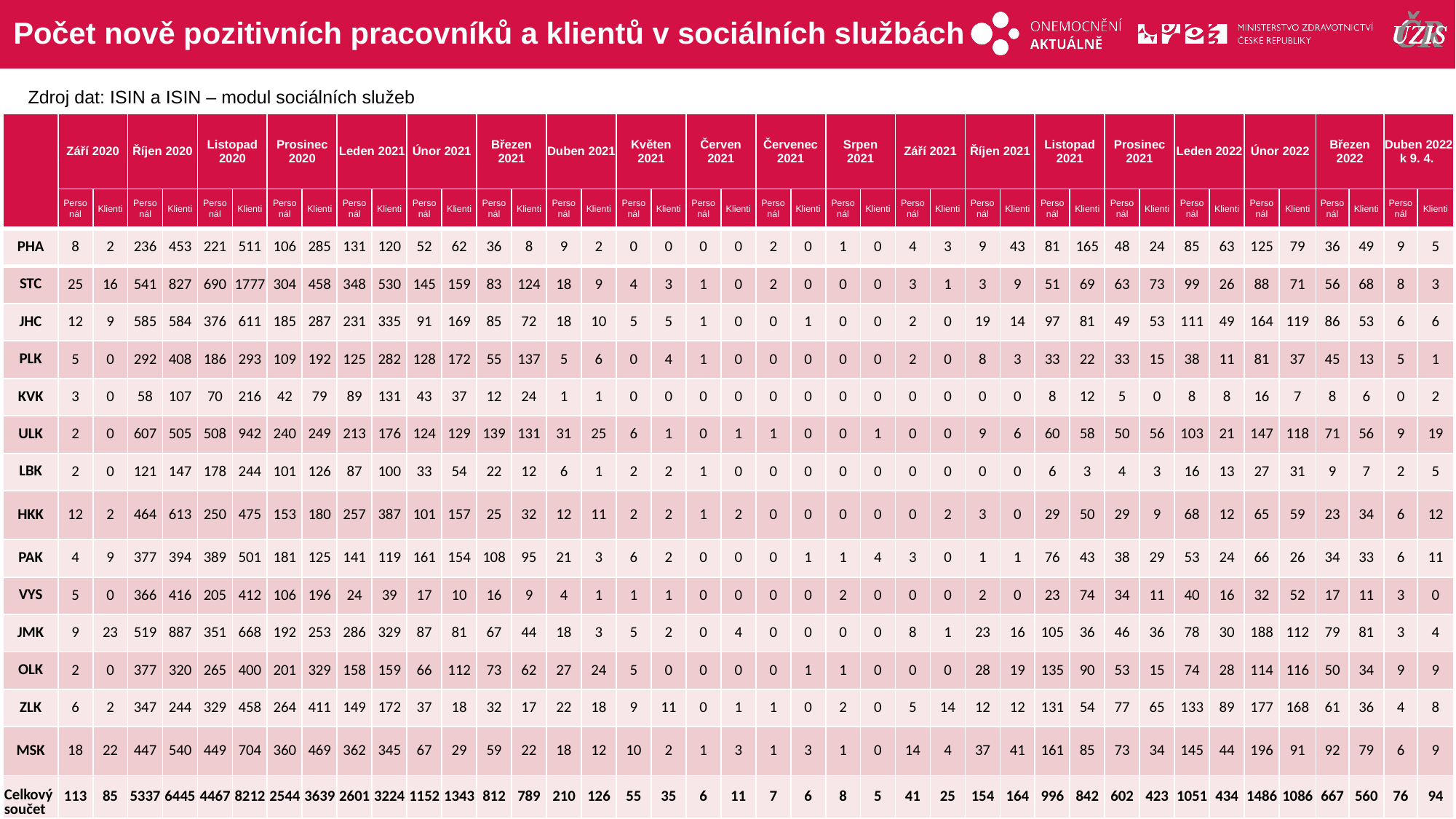

# Počet nově pozitivních pracovníků a klientů v sociálních službách
Zdroj dat: ISIN a ISIN – modul sociálních služeb
|  | Září 2020 |  | Říjen 2020 |  | Listopad 2020 |  | Prosinec 2020 |  | Leden 2021 |  | Únor 2021 |  | Březen 2021 |  | Duben 2021 |  | Květen 2021 |  | Červen 2021 |  | Červenec 2021 |  | Srpen 2021 |  | Září 2021 |  | Říjen 2021 |  | Listopad 2021 |  | Prosinec 2021 |  | Leden 2022 |  | Únor 2022 |  | Březen 2022 |  | Duben 2022 k 9. 4. |  |
| --- | --- | --- | --- | --- | --- | --- | --- | --- | --- | --- | --- | --- | --- | --- | --- | --- | --- | --- | --- | --- | --- | --- | --- | --- | --- | --- | --- | --- | --- | --- | --- | --- | --- | --- | --- | --- | --- | --- | --- | --- |
|  | Personál | Klienti | Personál | Klienti | Personál | Klienti | Personál | Klienti | Personál | Klienti | Personál | Klienti | Personál | Klienti | Personál | Klienti | Personál | Klienti | Personál | Klienti | Personál | Klienti | Personál | Klienti | Personál | Klienti | Personál | Klienti | Personál | Klienti | Personál | Klienti | Personál | Klienti | Personál | Klienti | Personál | Klienti | Personál | Klienti |
| PHA | 8 | 2 | 236 | 453 | 221 | 511 | 106 | 285 | 131 | 120 | 52 | 62 | 36 | 8 | 9 | 2 | 0 | 0 | 0 | 0 | 2 | 0 | 1 | 0 | 4 | 3 | 9 | 43 | 81 | 165 | 48 | 24 | 85 | 63 | 125 | 79 | 36 | 49 | 9 | 5 |
| STC | 25 | 16 | 541 | 827 | 690 | 1777 | 304 | 458 | 348 | 530 | 145 | 159 | 83 | 124 | 18 | 9 | 4 | 3 | 1 | 0 | 2 | 0 | 0 | 0 | 3 | 1 | 3 | 9 | 51 | 69 | 63 | 73 | 99 | 26 | 88 | 71 | 56 | 68 | 8 | 3 |
| JHC | 12 | 9 | 585 | 584 | 376 | 611 | 185 | 287 | 231 | 335 | 91 | 169 | 85 | 72 | 18 | 10 | 5 | 5 | 1 | 0 | 0 | 1 | 0 | 0 | 2 | 0 | 19 | 14 | 97 | 81 | 49 | 53 | 111 | 49 | 164 | 119 | 86 | 53 | 6 | 6 |
| PLK | 5 | 0 | 292 | 408 | 186 | 293 | 109 | 192 | 125 | 282 | 128 | 172 | 55 | 137 | 5 | 6 | 0 | 4 | 1 | 0 | 0 | 0 | 0 | 0 | 2 | 0 | 8 | 3 | 33 | 22 | 33 | 15 | 38 | 11 | 81 | 37 | 45 | 13 | 5 | 1 |
| KVK | 3 | 0 | 58 | 107 | 70 | 216 | 42 | 79 | 89 | 131 | 43 | 37 | 12 | 24 | 1 | 1 | 0 | 0 | 0 | 0 | 0 | 0 | 0 | 0 | 0 | 0 | 0 | 0 | 8 | 12 | 5 | 0 | 8 | 8 | 16 | 7 | 8 | 6 | 0 | 2 |
| ULK | 2 | 0 | 607 | 505 | 508 | 942 | 240 | 249 | 213 | 176 | 124 | 129 | 139 | 131 | 31 | 25 | 6 | 1 | 0 | 1 | 1 | 0 | 0 | 1 | 0 | 0 | 9 | 6 | 60 | 58 | 50 | 56 | 103 | 21 | 147 | 118 | 71 | 56 | 9 | 19 |
| LBK | 2 | 0 | 121 | 147 | 178 | 244 | 101 | 126 | 87 | 100 | 33 | 54 | 22 | 12 | 6 | 1 | 2 | 2 | 1 | 0 | 0 | 0 | 0 | 0 | 0 | 0 | 0 | 0 | 6 | 3 | 4 | 3 | 16 | 13 | 27 | 31 | 9 | 7 | 2 | 5 |
| HKK | 12 | 2 | 464 | 613 | 250 | 475 | 153 | 180 | 257 | 387 | 101 | 157 | 25 | 32 | 12 | 11 | 2 | 2 | 1 | 2 | 0 | 0 | 0 | 0 | 0 | 2 | 3 | 0 | 29 | 50 | 29 | 9 | 68 | 12 | 65 | 59 | 23 | 34 | 6 | 12 |
| PAK | 4 | 9 | 377 | 394 | 389 | 501 | 181 | 125 | 141 | 119 | 161 | 154 | 108 | 95 | 21 | 3 | 6 | 2 | 0 | 0 | 0 | 1 | 1 | 4 | 3 | 0 | 1 | 1 | 76 | 43 | 38 | 29 | 53 | 24 | 66 | 26 | 34 | 33 | 6 | 11 |
| VYS | 5 | 0 | 366 | 416 | 205 | 412 | 106 | 196 | 24 | 39 | 17 | 10 | 16 | 9 | 4 | 1 | 1 | 1 | 0 | 0 | 0 | 0 | 2 | 0 | 0 | 0 | 2 | 0 | 23 | 74 | 34 | 11 | 40 | 16 | 32 | 52 | 17 | 11 | 3 | 0 |
| JMK | 9 | 23 | 519 | 887 | 351 | 668 | 192 | 253 | 286 | 329 | 87 | 81 | 67 | 44 | 18 | 3 | 5 | 2 | 0 | 4 | 0 | 0 | 0 | 0 | 8 | 1 | 23 | 16 | 105 | 36 | 46 | 36 | 78 | 30 | 188 | 112 | 79 | 81 | 3 | 4 |
| OLK | 2 | 0 | 377 | 320 | 265 | 400 | 201 | 329 | 158 | 159 | 66 | 112 | 73 | 62 | 27 | 24 | 5 | 0 | 0 | 0 | 0 | 1 | 1 | 0 | 0 | 0 | 28 | 19 | 135 | 90 | 53 | 15 | 74 | 28 | 114 | 116 | 50 | 34 | 9 | 9 |
| ZLK | 6 | 2 | 347 | 244 | 329 | 458 | 264 | 411 | 149 | 172 | 37 | 18 | 32 | 17 | 22 | 18 | 9 | 11 | 0 | 1 | 1 | 0 | 2 | 0 | 5 | 14 | 12 | 12 | 131 | 54 | 77 | 65 | 133 | 89 | 177 | 168 | 61 | 36 | 4 | 8 |
| MSK | 18 | 22 | 447 | 540 | 449 | 704 | 360 | 469 | 362 | 345 | 67 | 29 | 59 | 22 | 18 | 12 | 10 | 2 | 1 | 3 | 1 | 3 | 1 | 0 | 14 | 4 | 37 | 41 | 161 | 85 | 73 | 34 | 145 | 44 | 196 | 91 | 92 | 79 | 6 | 9 |
| Celkový součet | 113 | 85 | 5337 | 6445 | 4467 | 8212 | 2544 | 3639 | 2601 | 3224 | 1152 | 1343 | 812 | 789 | 210 | 126 | 55 | 35 | 6 | 11 | 7 | 6 | 8 | 5 | 41 | 25 | 154 | 164 | 996 | 842 | 602 | 423 | 1051 | 434 | 1486 | 1086 | 667 | 560 | 76 | 94 |